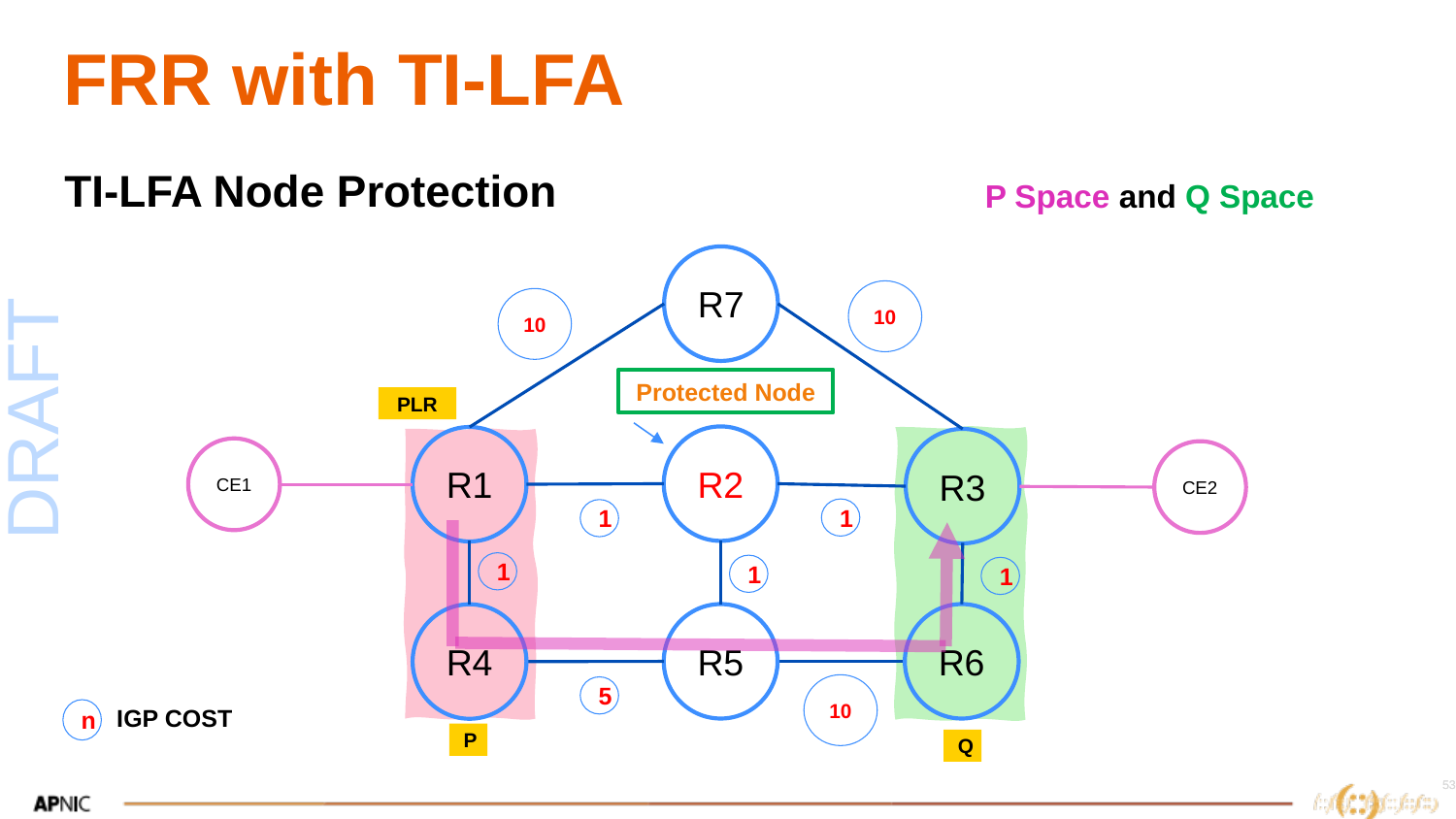

# FRR with TI-LFA
TI-LFA Node Protection
P Space and Q Space
R7
10
10
Protected Node
PLR
R2
R1
R3
CE1
CE2
1
1

1
1
1
R5
R6
R4
10
5
IGP COST
n
P
Q